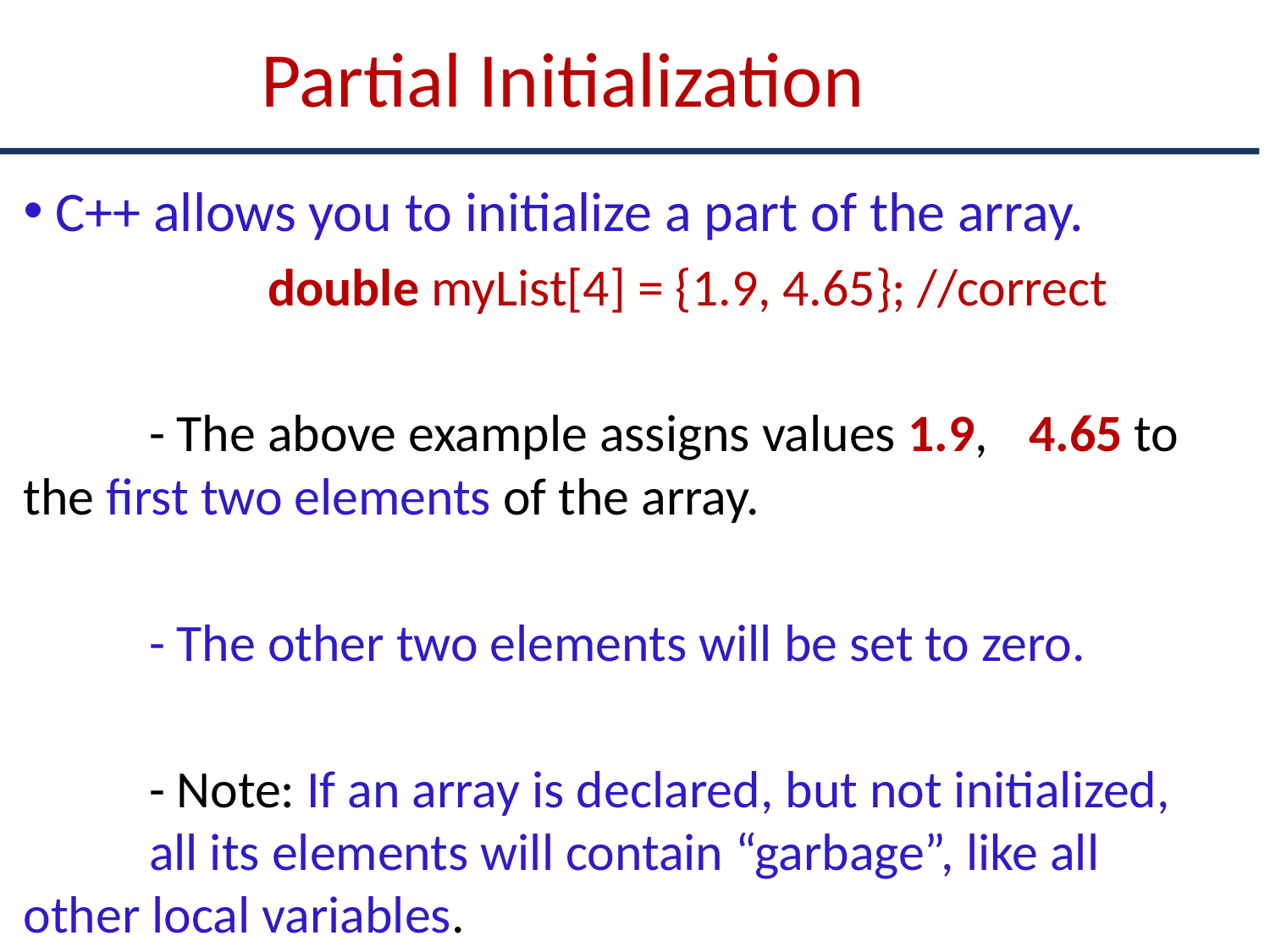

# Partial Initialization

 C++ allows you to initialize a part of the array.
	          double myList[4] = {1.9, 4.65}; //correct

	- The above example assigns values 1.9, 			4.65 to the first two elements of the array.

 	- The other two elements will be set to zero.

	- Note: If an array is declared, but not initialized, 	all its elements will contain “garbage”, like all 	other local variables.